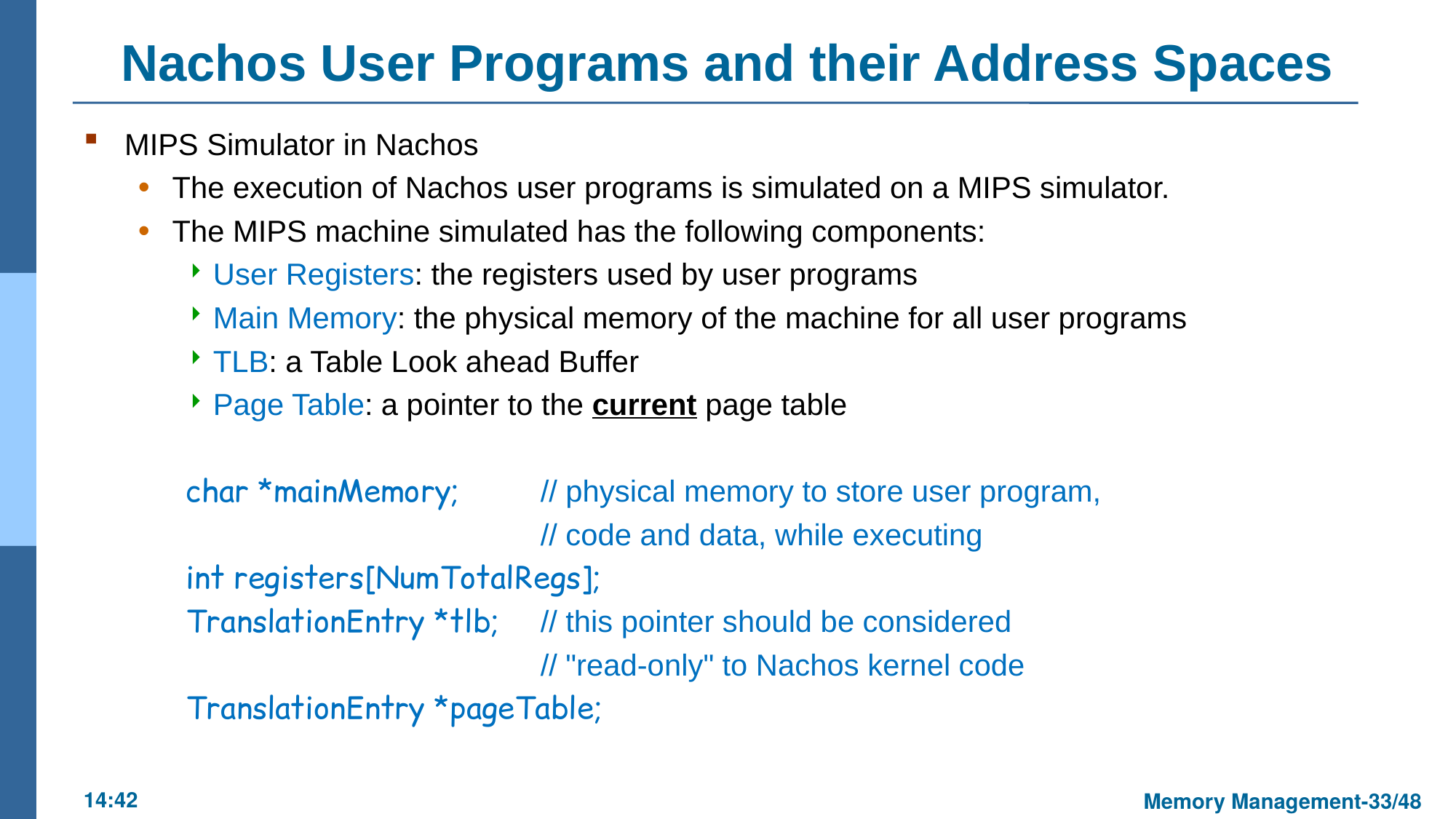

# Nachos User Programs and their Address Spaces
MIPS Simulator in Nachos
The execution of Nachos user programs is simulated on a MIPS simulator.
The MIPS machine simulated has the following components:
User Registers: the registers used by user programs
Main Memory: the physical memory of the machine for all user programs
TLB: a Table Look ahead Buffer
Page Table: a pointer to the current page table

char *mainMemory; 	// physical memory to store user program,
				// code and data, while executing
int registers[NumTotalRegs];
TranslationEntry *tlb; 	// this pointer should be considered
				// "read-only" to Nachos kernel code
TranslationEntry *pageTable;